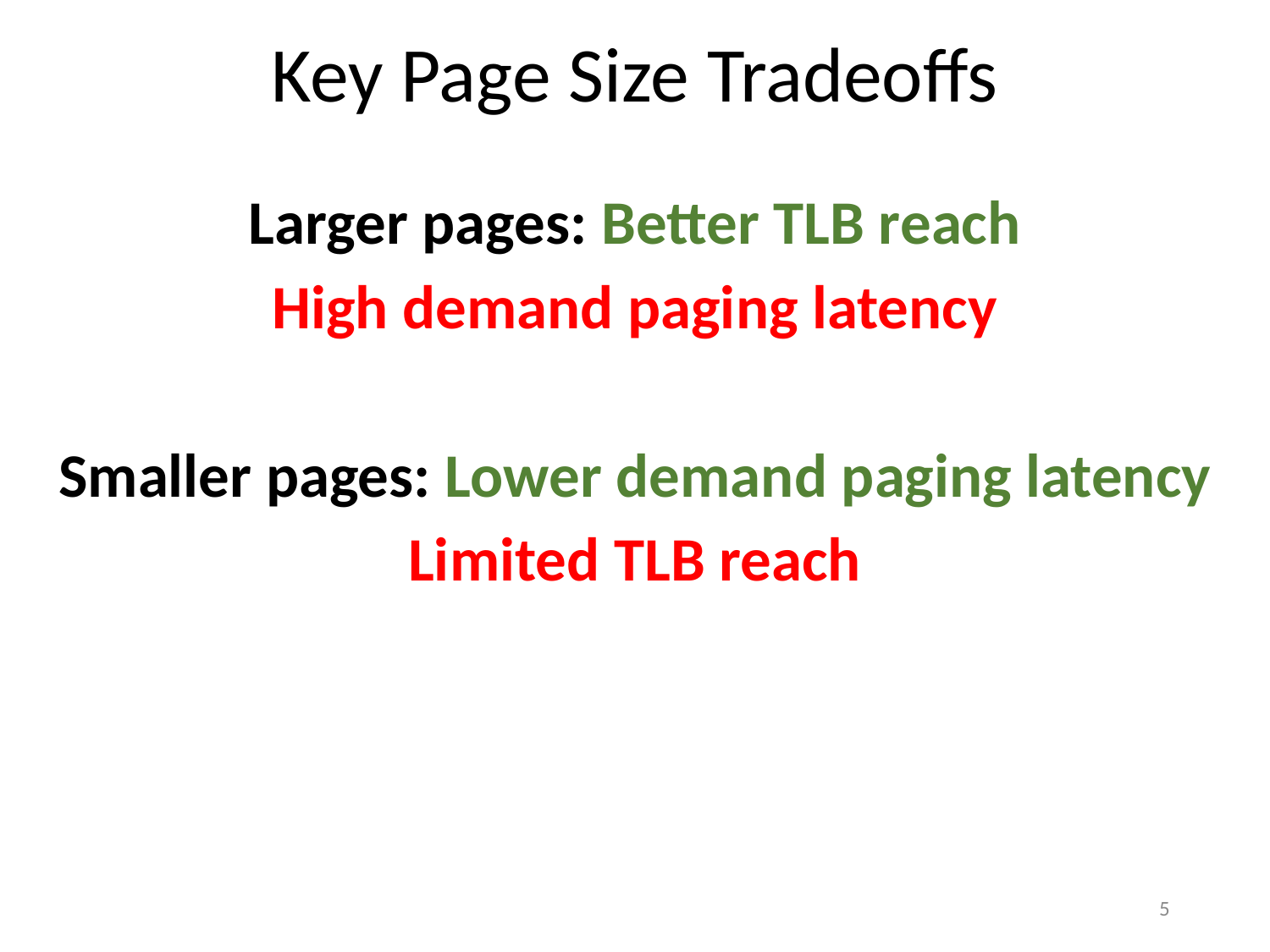

# Key Page Size Tradeoffs
Larger pages: Better TLB reach
High demand paging latency

Smaller pages: Lower demand paging latency
Limited TLB reach

5